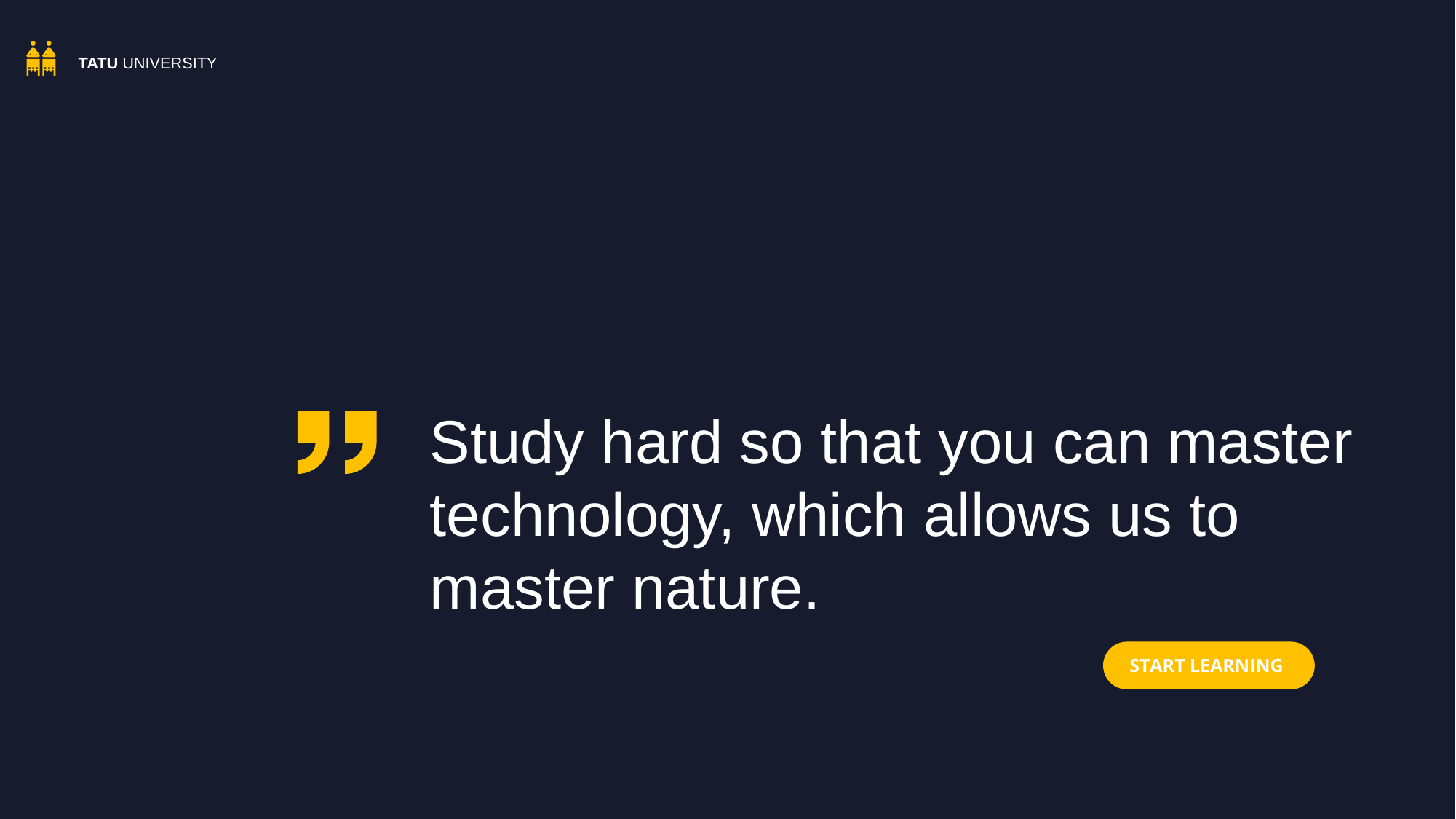

TATU UNIVERSITY
Study hard so that you can master technology, which allows us to master nature.

START LEARNING